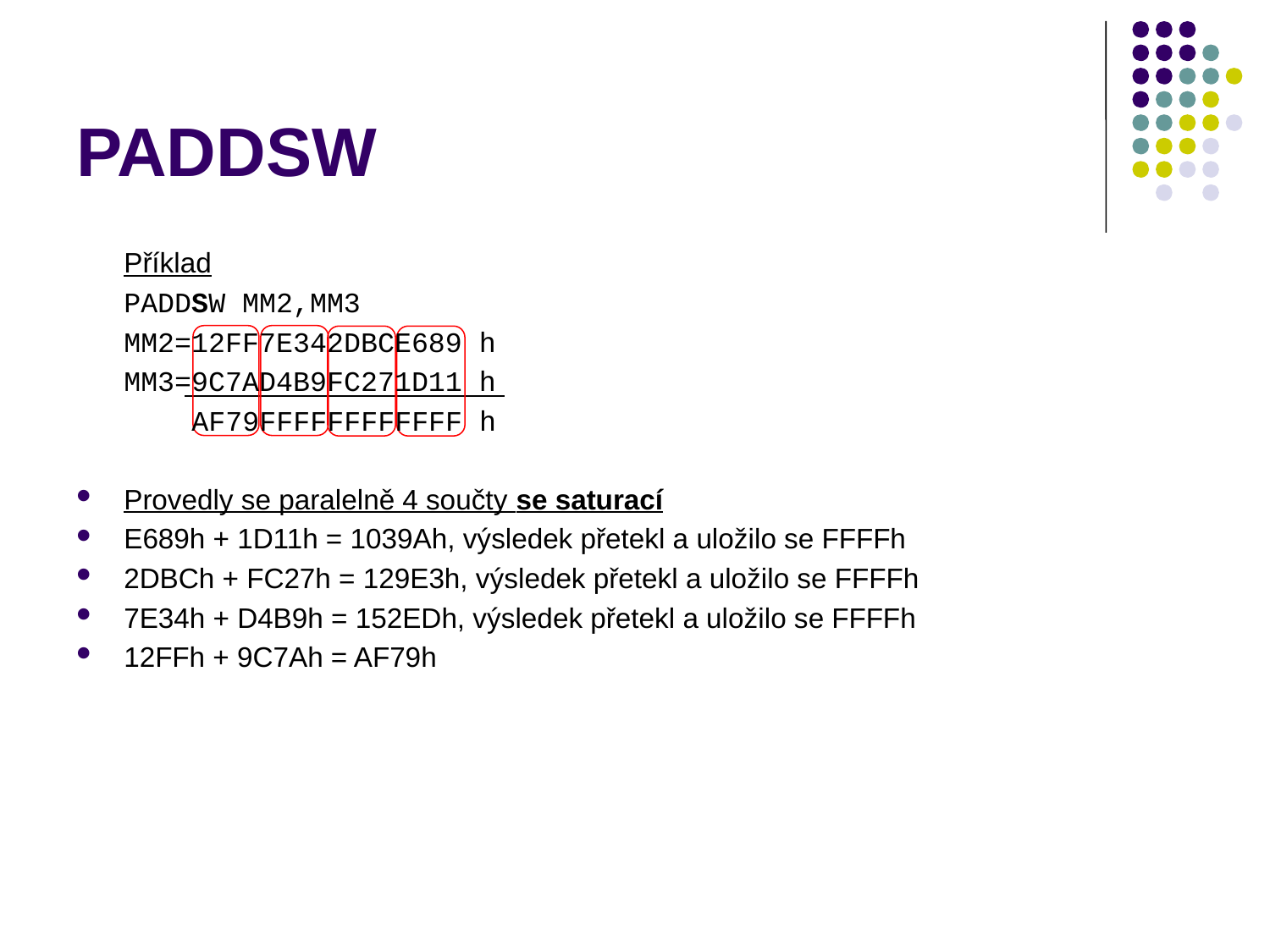

# PADDSW
Příklad
PADDSW MM2,MM3
MM2=12FF7E342DBCE689 h
MM3=9C7AD4B9FC271D11 h
    AF79FFFFFFFFFFFF h

Provedly se paralelně 4 součty se saturací
E689h + 1D11h = 1039Ah, výsledek přetekl a uložilo se FFFFh
2DBCh + FC27h = 129E3h, výsledek přetekl a uložilo se FFFFh
7E34h + D4B9h = 152EDh, výsledek přetekl a uložilo se FFFFh
12FFh + 9C7Ah = AF79h